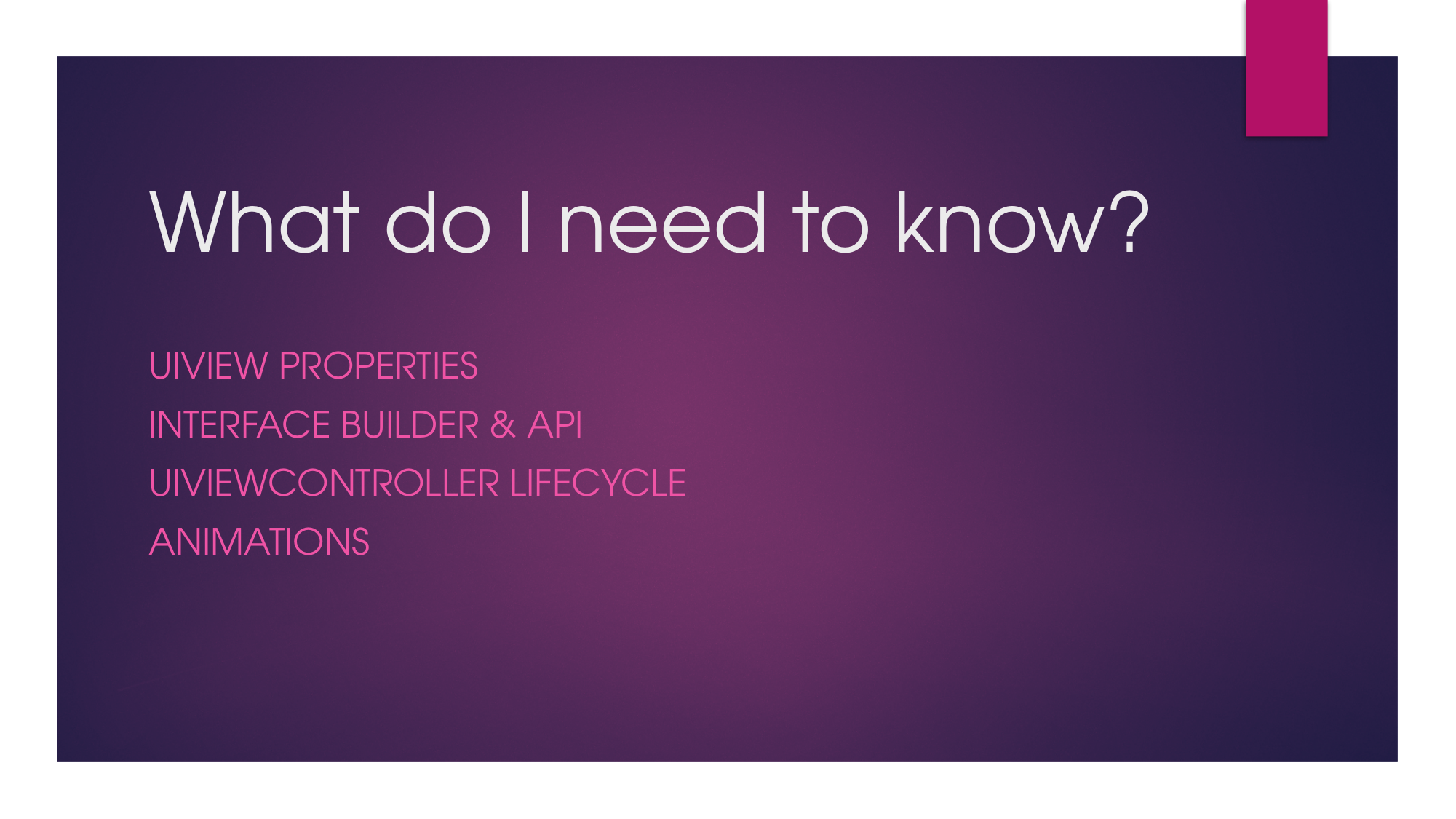

# What do I need to know?
UIView properties
Interface builder & API
Uiviewcontroller lifecycle
animations